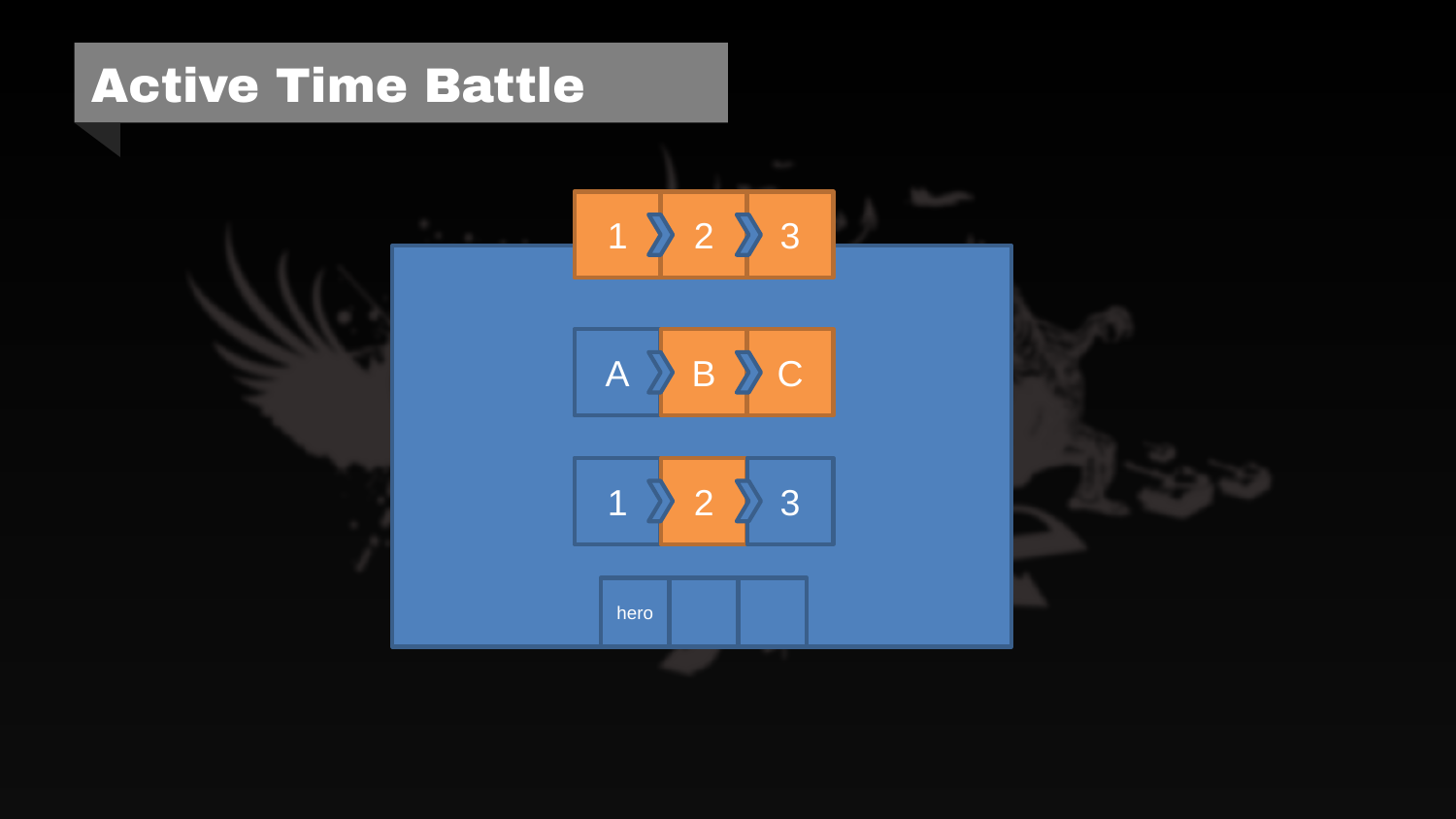

#
Active Time Battle
1
2
3

A
B
C

1
2
3

hero